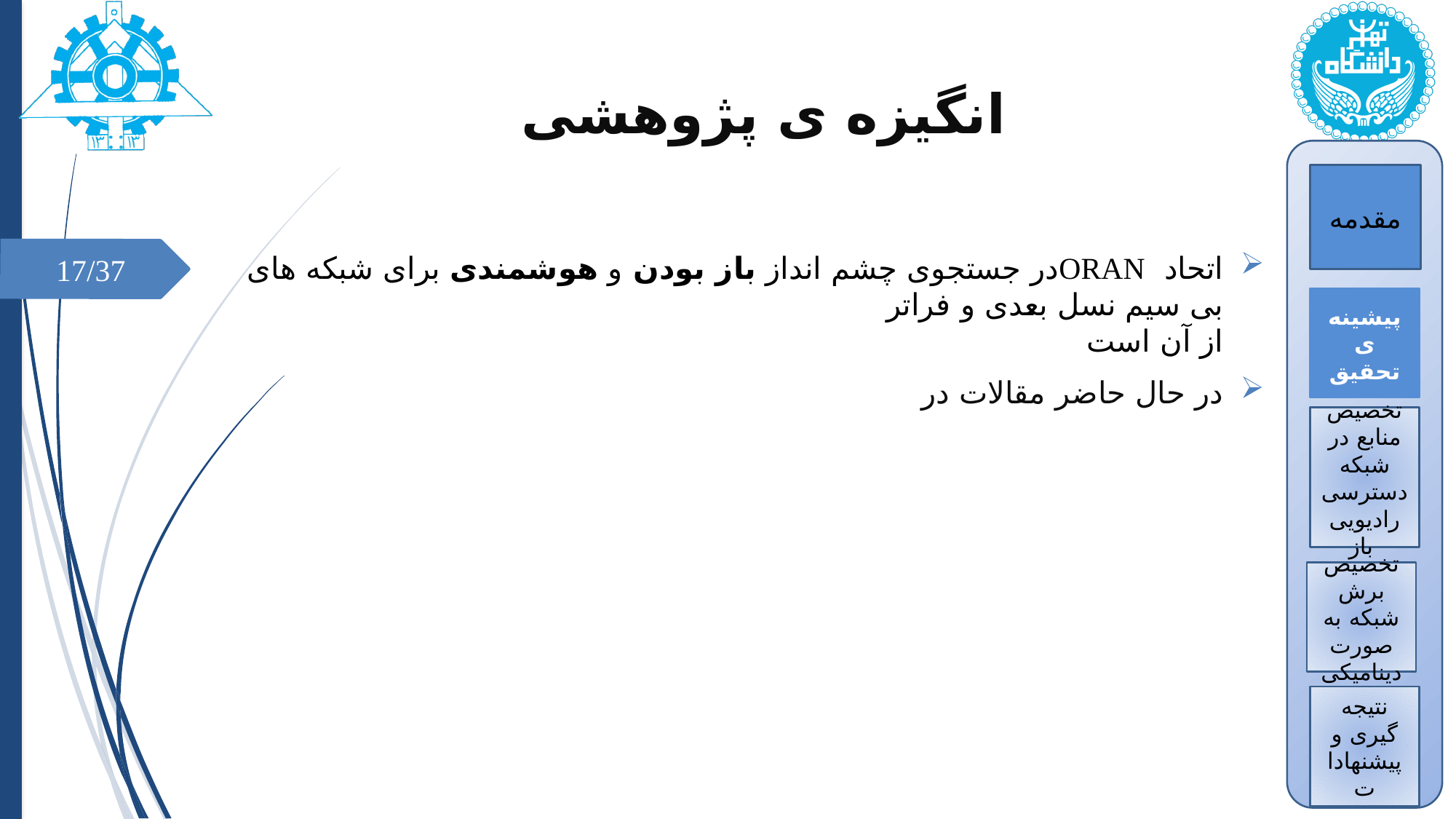

# انگیزه ی پژوهشی

مقدمه
اتحاد  ORANدر جستجوی چشم انداز باز بودن و هوشمندی برای شبکه های بی سیم نسل بعدی و فراتر
از آن است
در حال حاضر مقالات در
17/37
پیشینه ی تحقیق
تخصیص منابع در شبکه دسترسی رادیویی باز
تخصیص برش شبکه به صورت دینامیکی
نتیجه گیری و پیشنهادات